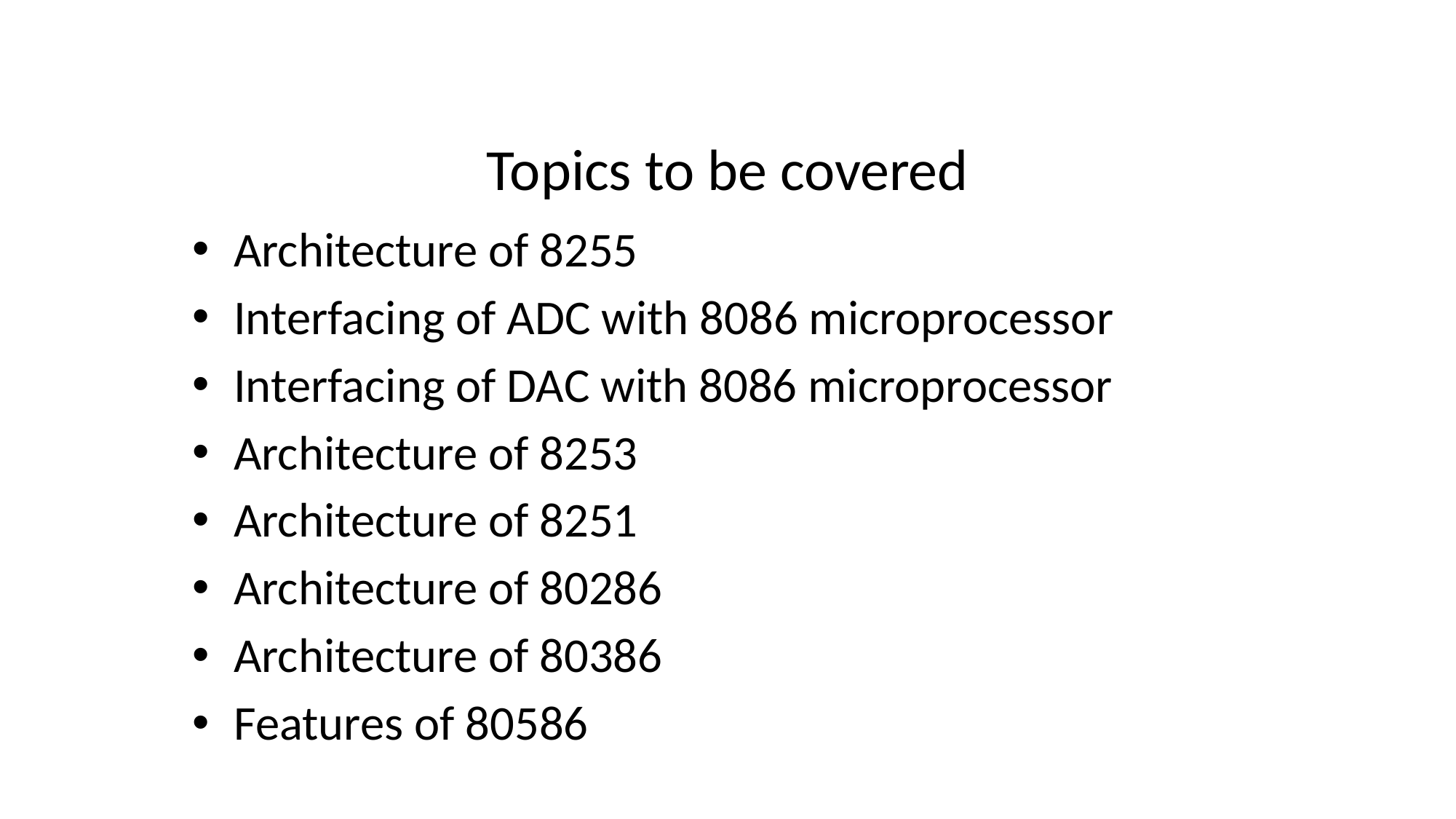

# Topics to be covered
Architecture of 8255
Interfacing of ADC with 8086 microprocessor
Interfacing of DAC with 8086 microprocessor
Architecture of 8253
Architecture of 8251
Architecture of 80286
Architecture of 80386
Features of 80586